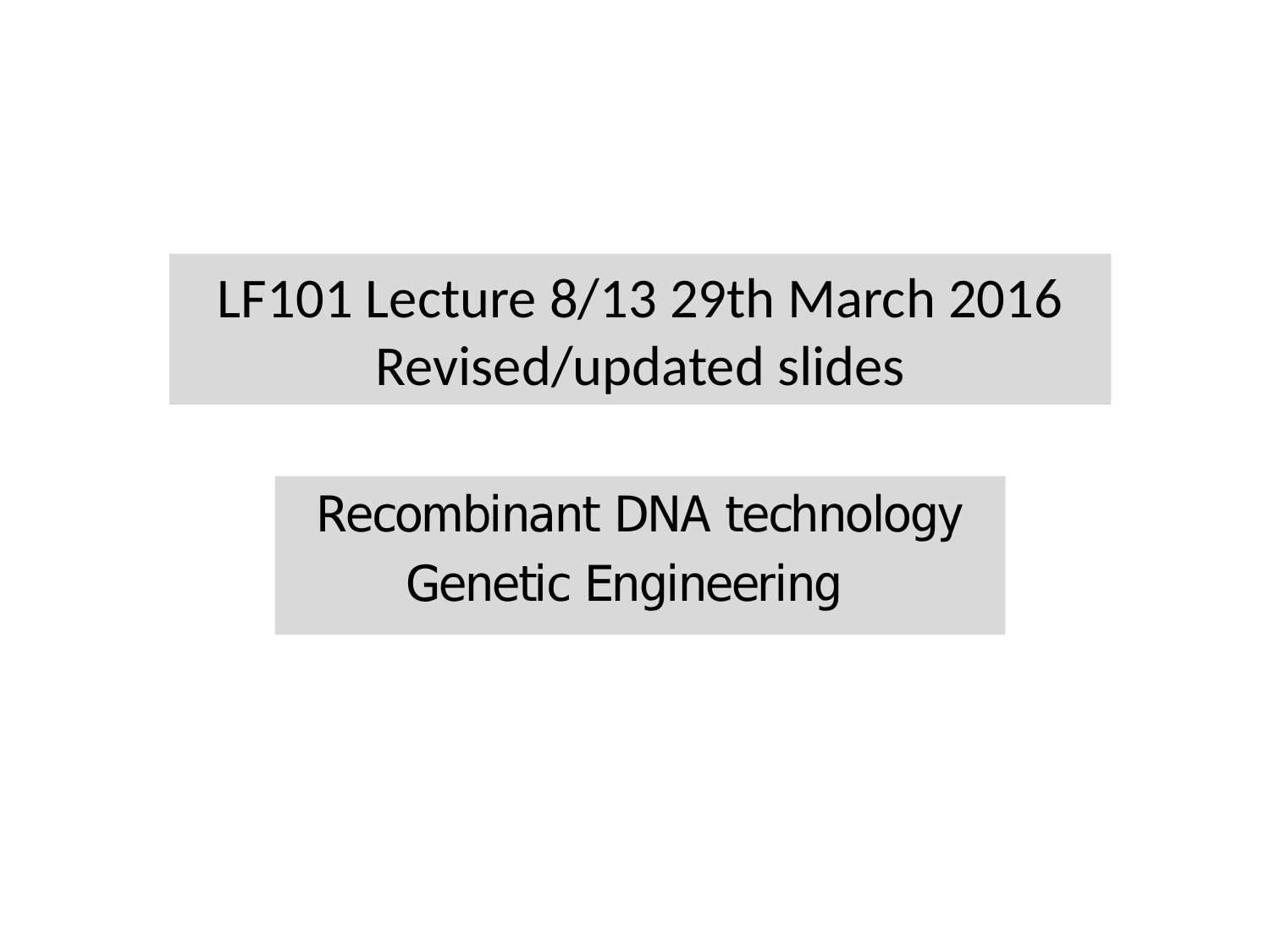

# LF101 Lecture 8/13 29th March 2016 Revised/updated slides
Recombinant DNA technology
Genetic Engineering